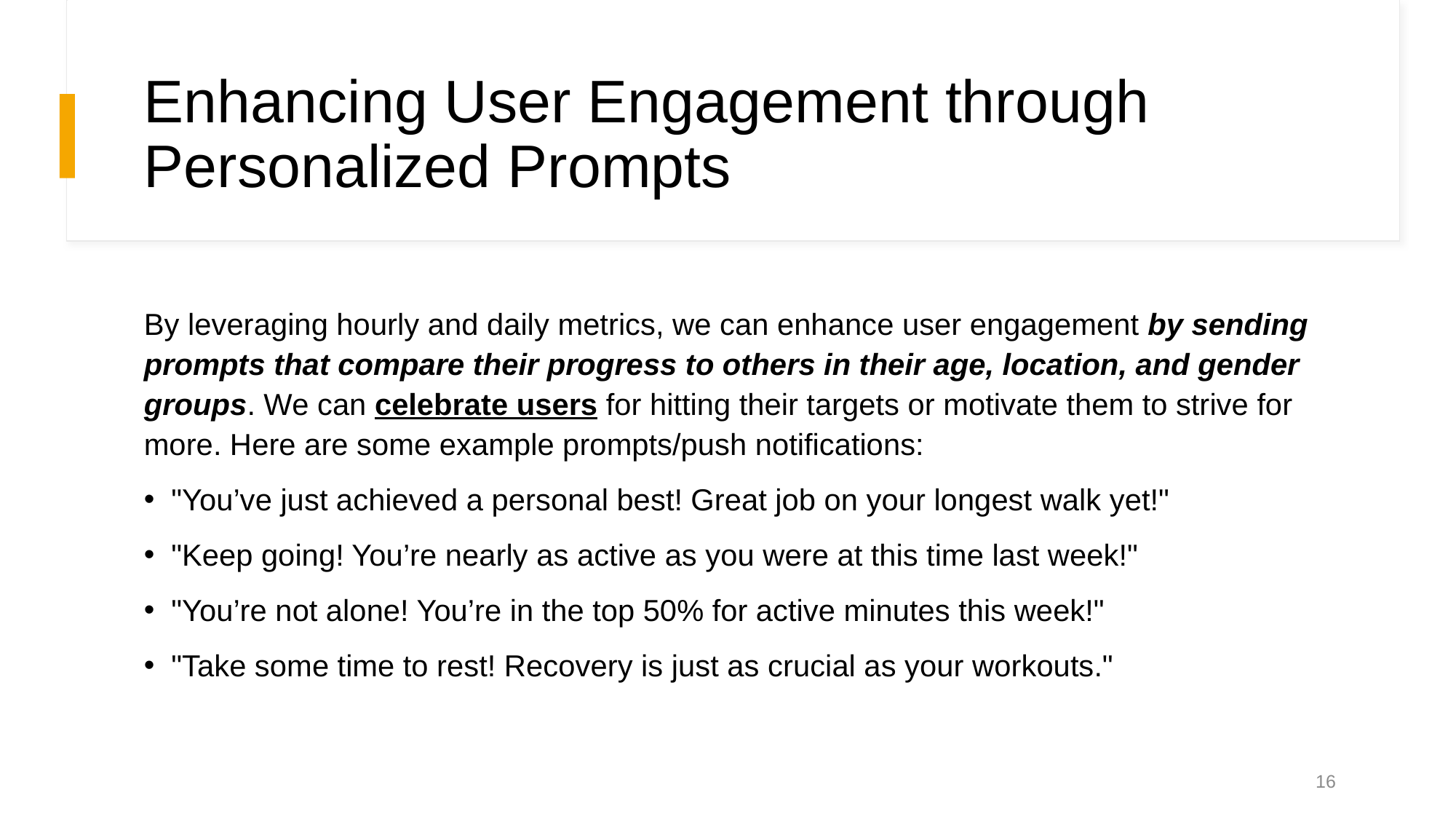

# Enhancing User Engagement through Personalized Prompts
By leveraging hourly and daily metrics, we can enhance user engagement by sending prompts that compare their progress to others in their age, location, and gender groups. We can celebrate users for hitting their targets or motivate them to strive for more. Here are some example prompts/push notifications:
"You’ve just achieved a personal best! Great job on your longest walk yet!"
"Keep going! You’re nearly as active as you were at this time last week!"
"You’re not alone! You’re in the top 50% for active minutes this week!"
"Take some time to rest! Recovery is just as crucial as your workouts."
16